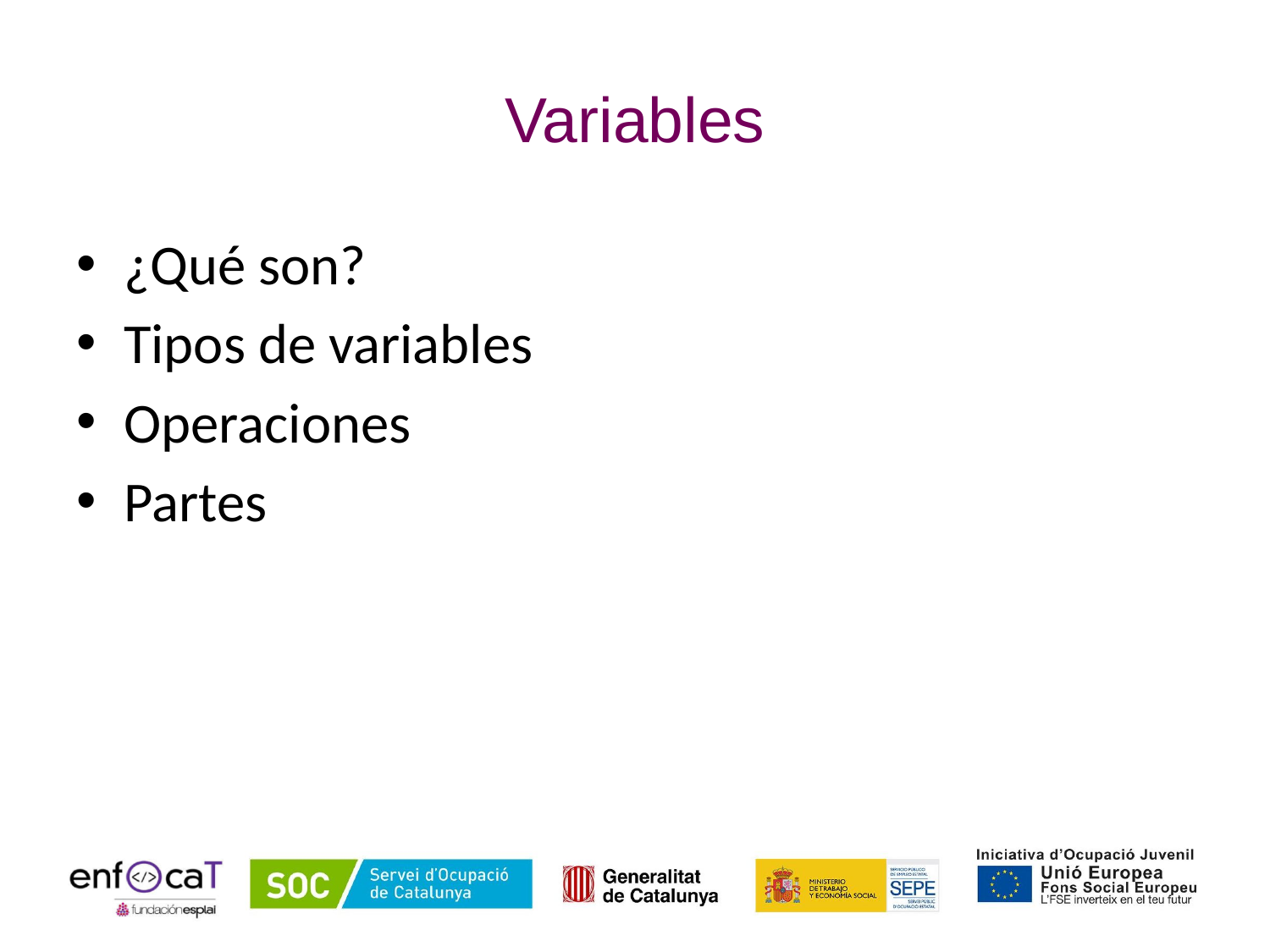

# Variables
¿Qué son?
Tipos de variables
Operaciones
Partes